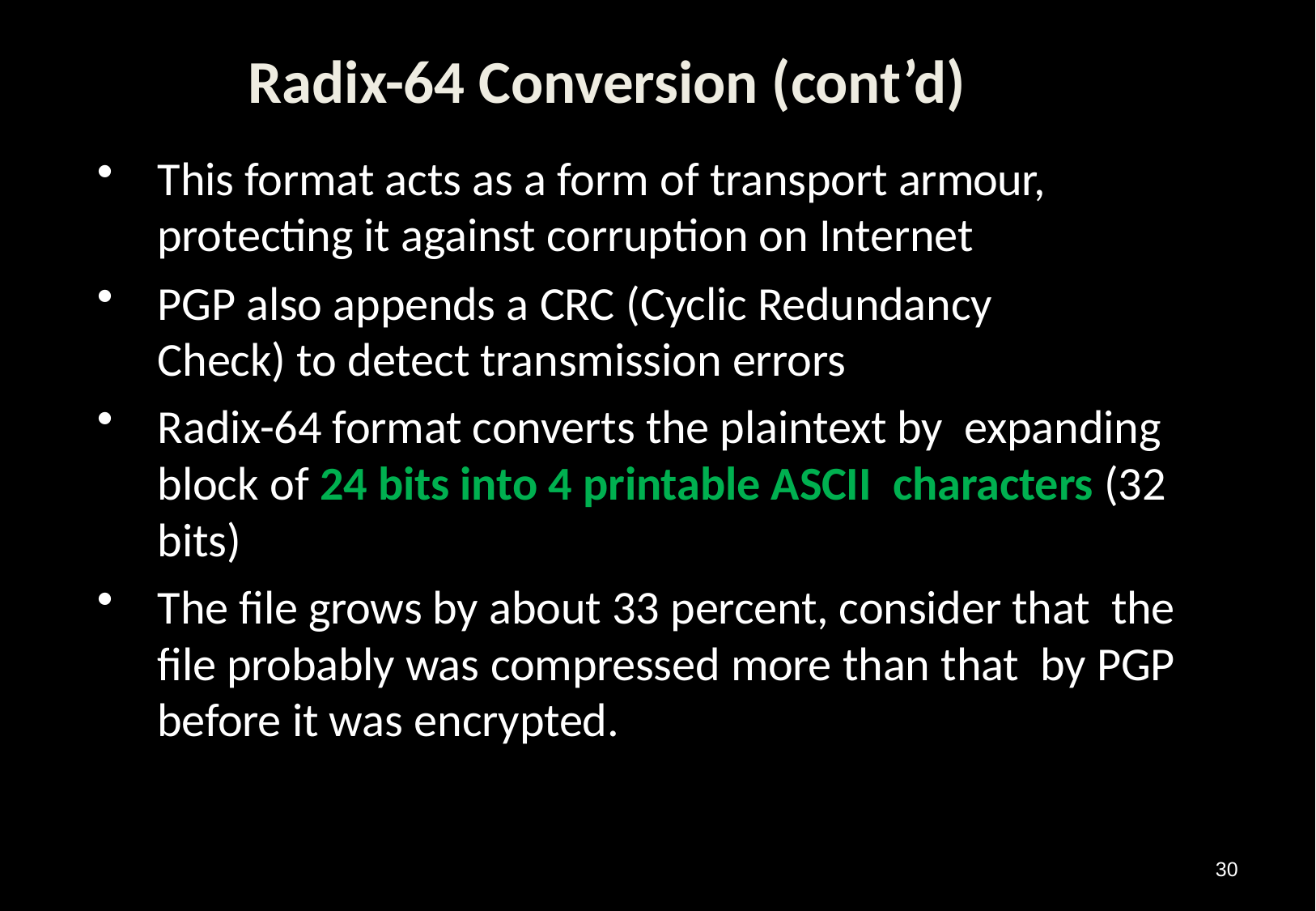

# Radix-64 Conversion (cont’d)
This format acts as a form of transport armour,  protecting it against corruption on Internet
PGP also appends a CRC (Cyclic Redundancy  Check) to detect transmission errors
Radix-64 format converts the plaintext by  expanding block of 24 bits into 4 printable ASCII  characters (32 bits)
The file grows by about 33 percent, consider that  the file probably was compressed more than that  by PGP before it was encrypted.
30